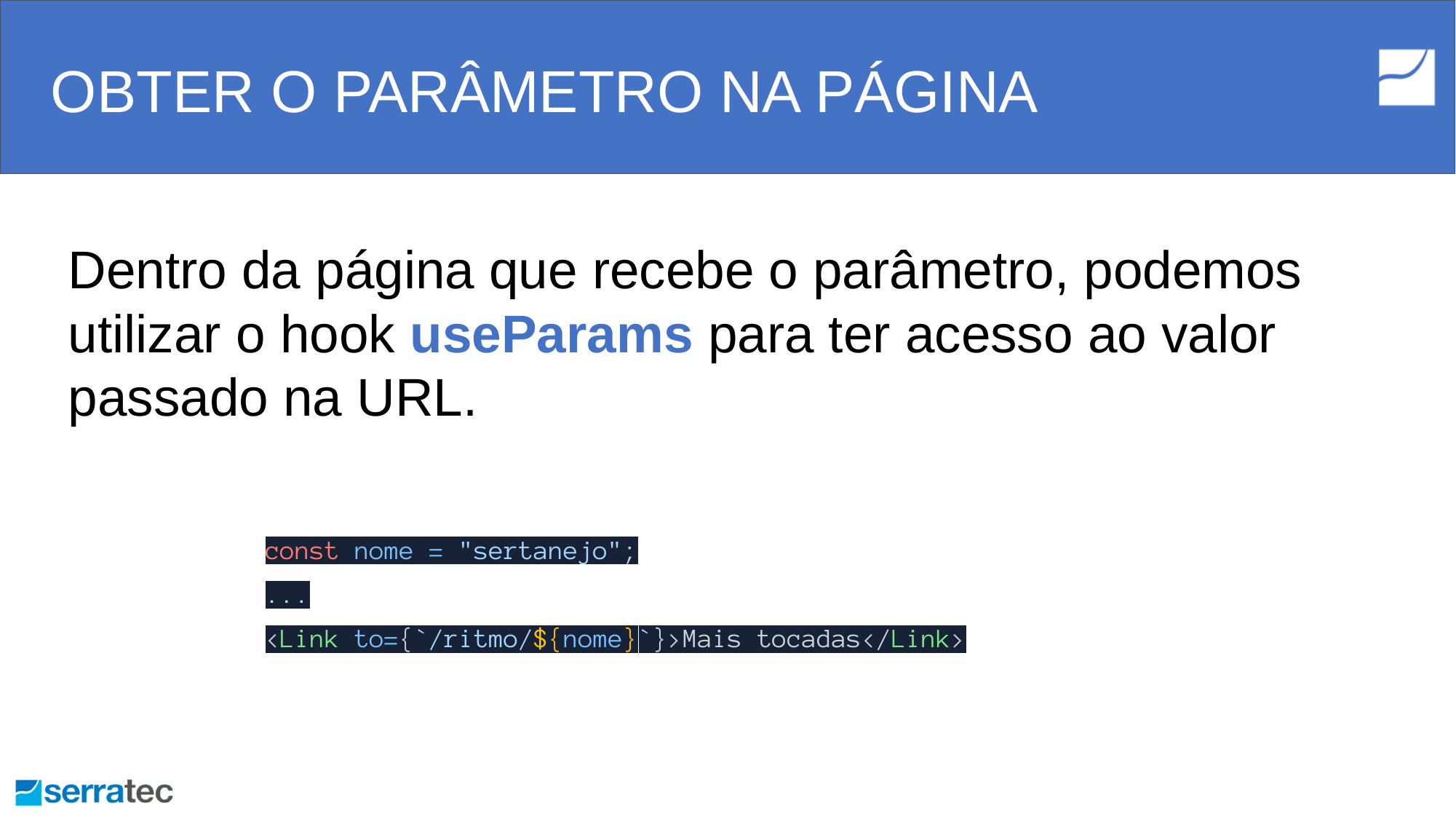

# OBTER O PARÂMETRO NA PÁGINA
Dentro da página que recebe o parâmetro, podemos utilizar o hook useParams para ter acesso ao valor passado na URL.
const nome = "sertanejo";
...
<Link to={`/ritmo/${nome}`}>Mais tocadas</Link>